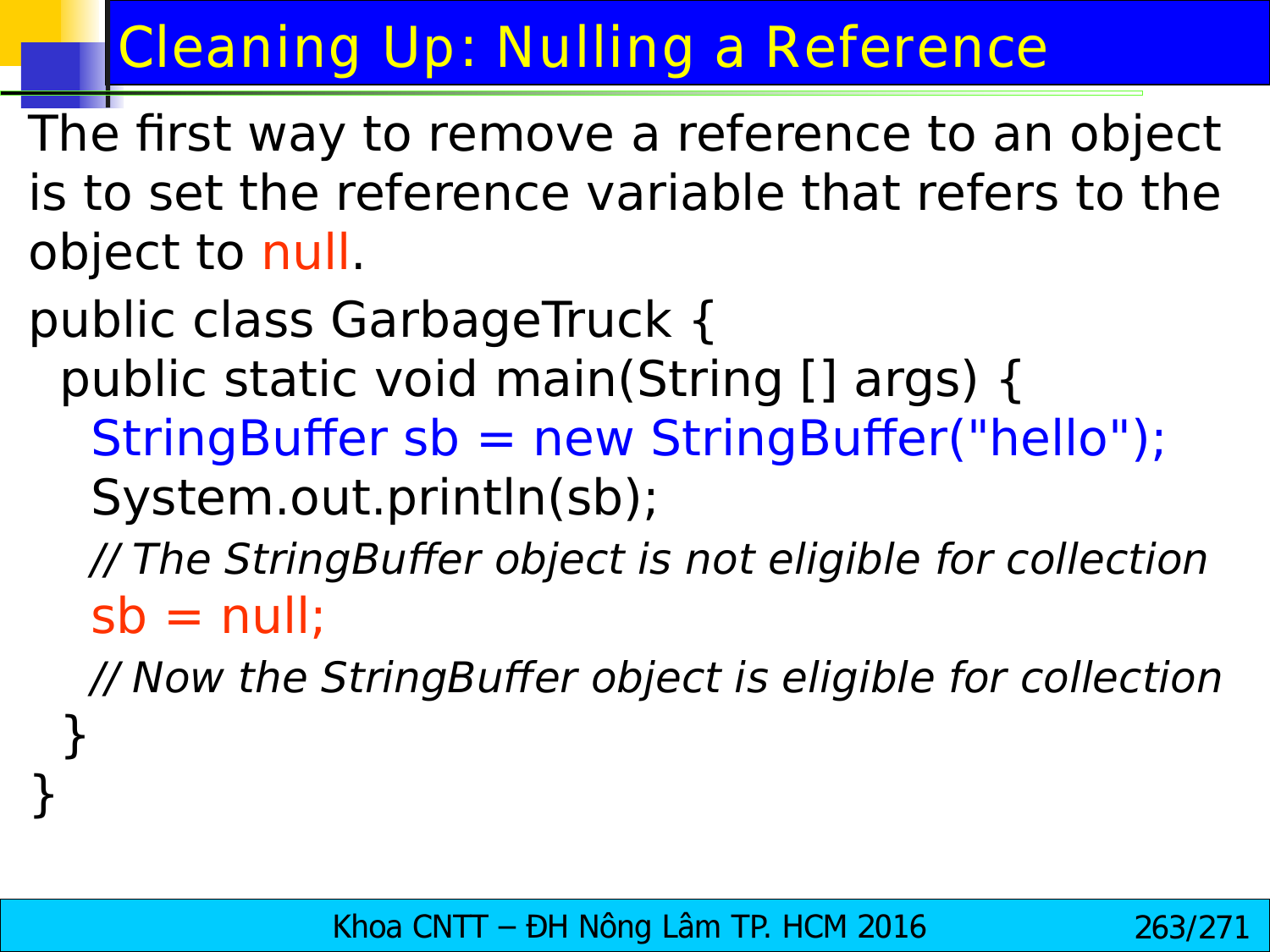

# Cleaning Up: Nulling a Reference
The first way to remove a reference to an object is to set the reference variable that refers to the object to null.
public class GarbageTruck {
  public static void main(String [] args) {
    StringBuffer sb = new StringBuffer("hello");
    System.out.println(sb);
    // The StringBuffer object is not eligible for collection
    sb = null;
    // Now the StringBuffer object is eligible for collection
  }
}